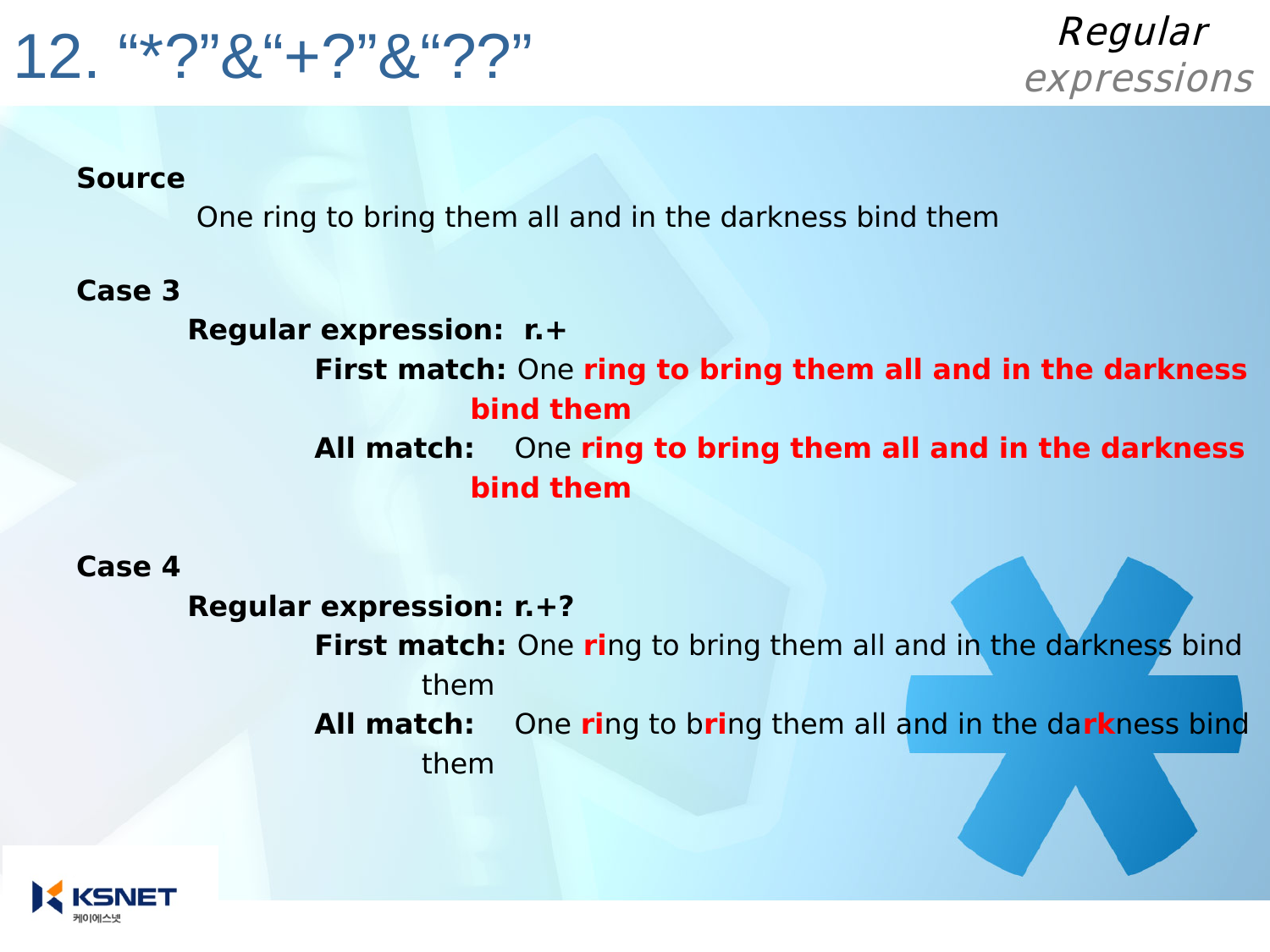

# 12. “*?”&“+?”&“??”

Source
		 One ring to bring them all and in the darkness bind them
Case 3
		Regular expression:  r.+
			First match: One ring to bring them all and in the darkness
                                               bind them
			All match:    One ring to bring them all and in the darkness
                                               bind them

Case 4
		Regular expression: r.+?
			First match: One ring to bring them all and in the darkness bind
                                              them
			All match:    One ring to bring them all and in the darkness bind
                                              them